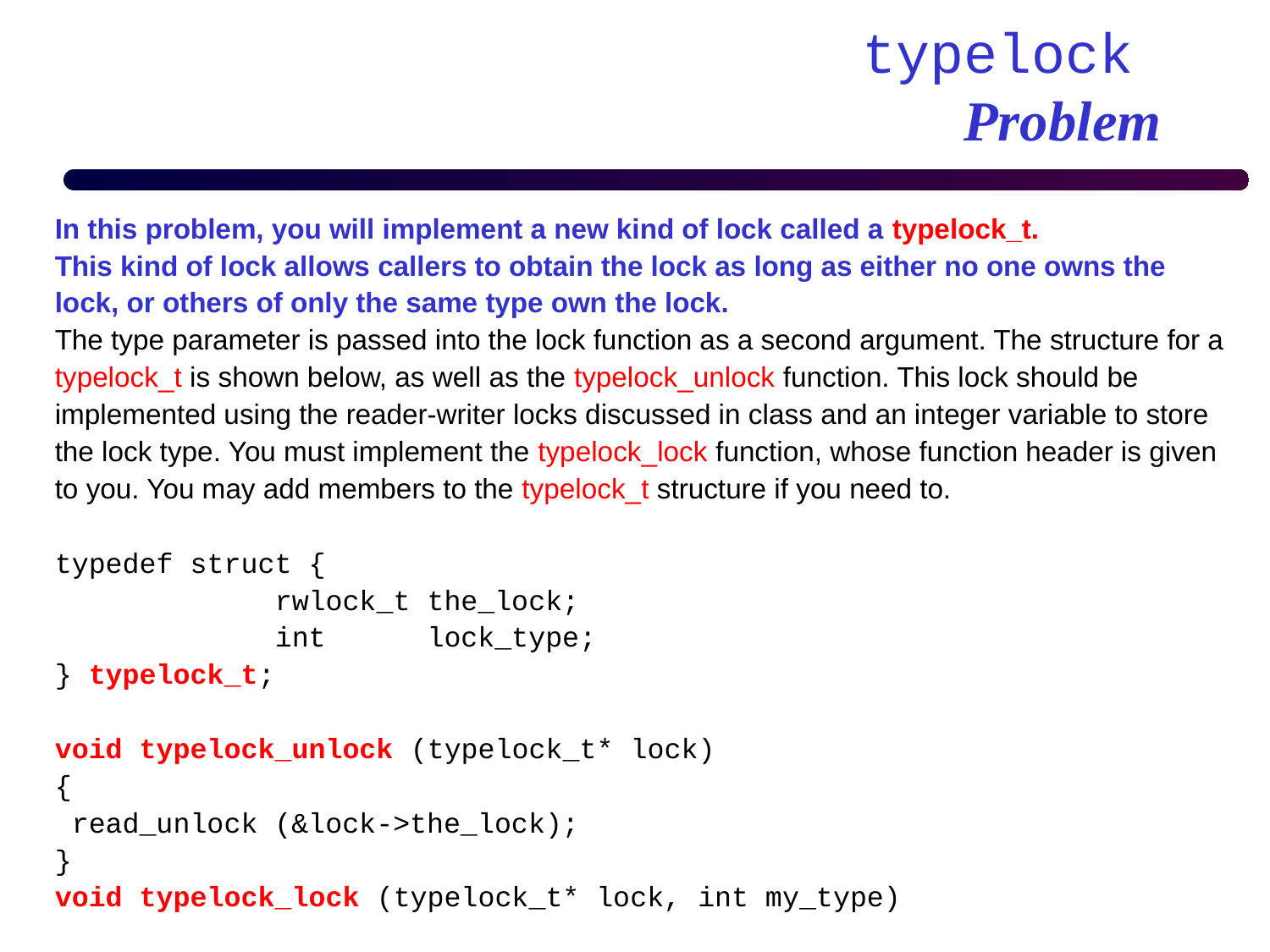

# typelock Problem
In this problem, you will implement a new kind of lock called a typelock_t.
This kind of lock allows callers to obtain the lock as long as either no one owns the lock, or others of only the same type own the lock.
The type parameter is passed into the lock function as a second argument. The structure for a typelock_t is shown below, as well as the typelock_unlock function. This lock should be implemented using the reader-writer locks discussed in class and an integer variable to store the lock type. You must implement the typelock_lock function, whose function header is given to you. You may add members to the typelock_t structure if you need to.

typedef struct {
             rwlock_t the_lock;
             int      lock_type;
} typelock_t;

void typelock_unlock (typelock_t* lock)
{
 read_unlock (&lock->the_lock);
}
void typelock_lock (typelock_t* lock, int my_type)